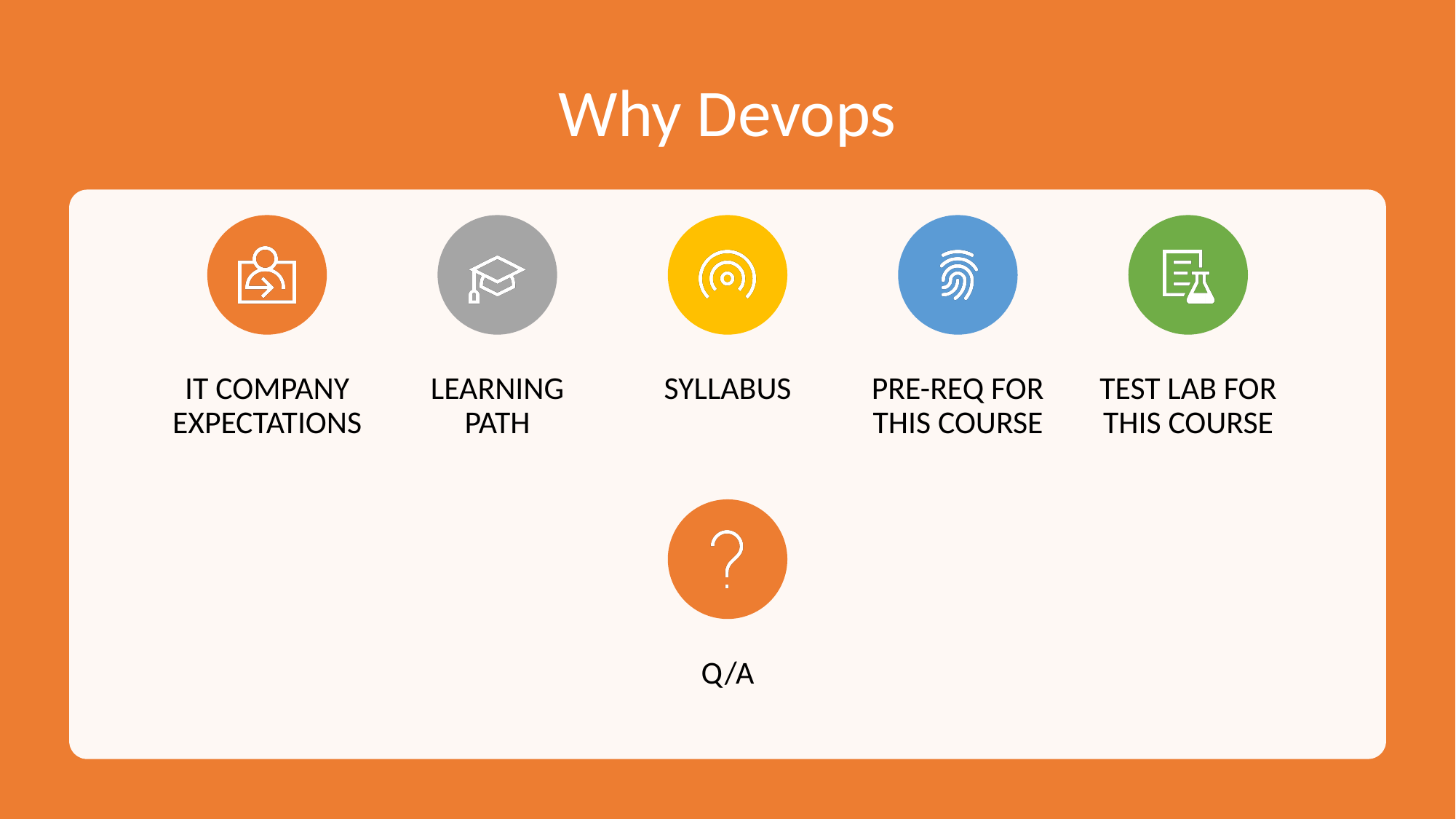

# Why Devops

IT company expectations
Learning Path
Syllabus
Pre-req for this course
Test lab for this course
Q/A